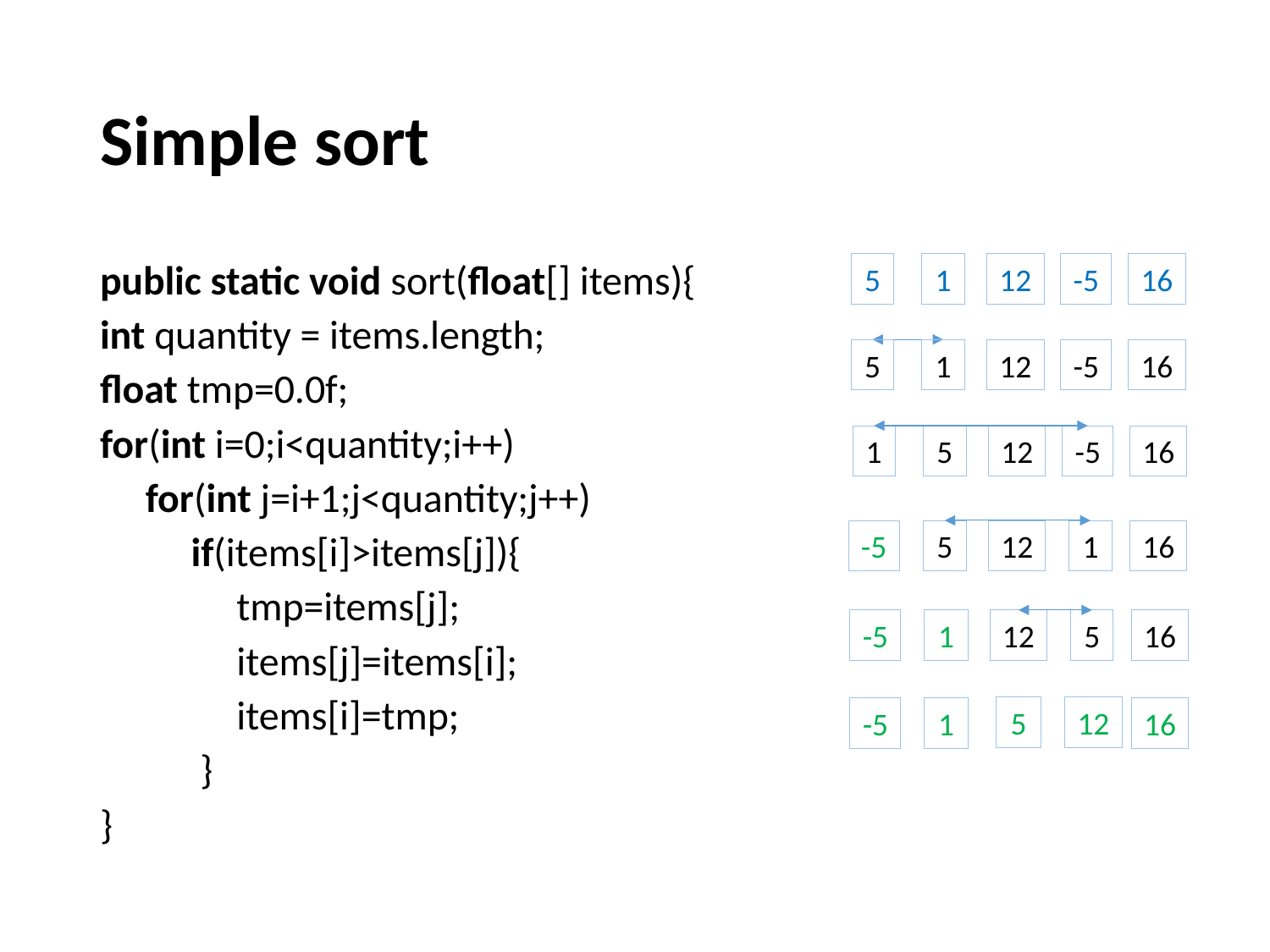

# Simple sort
public static void sort(float[] items){
int quantity = items.length;
float tmp=0.0f;
for(int i=0;i<quantity;i++)
     for(int j=i+1;j<quantity;j++)
          if(items[i]>items[j]){
               tmp=items[j];
               items[j]=items[i];
               items[i]=tmp;
           }
}
5
1
12
-5
16
5
1
12
-5
16
1
5
12
-5
16
-5
5
12
1
16
-5
1
12
5
16
5
12
-5
1
16